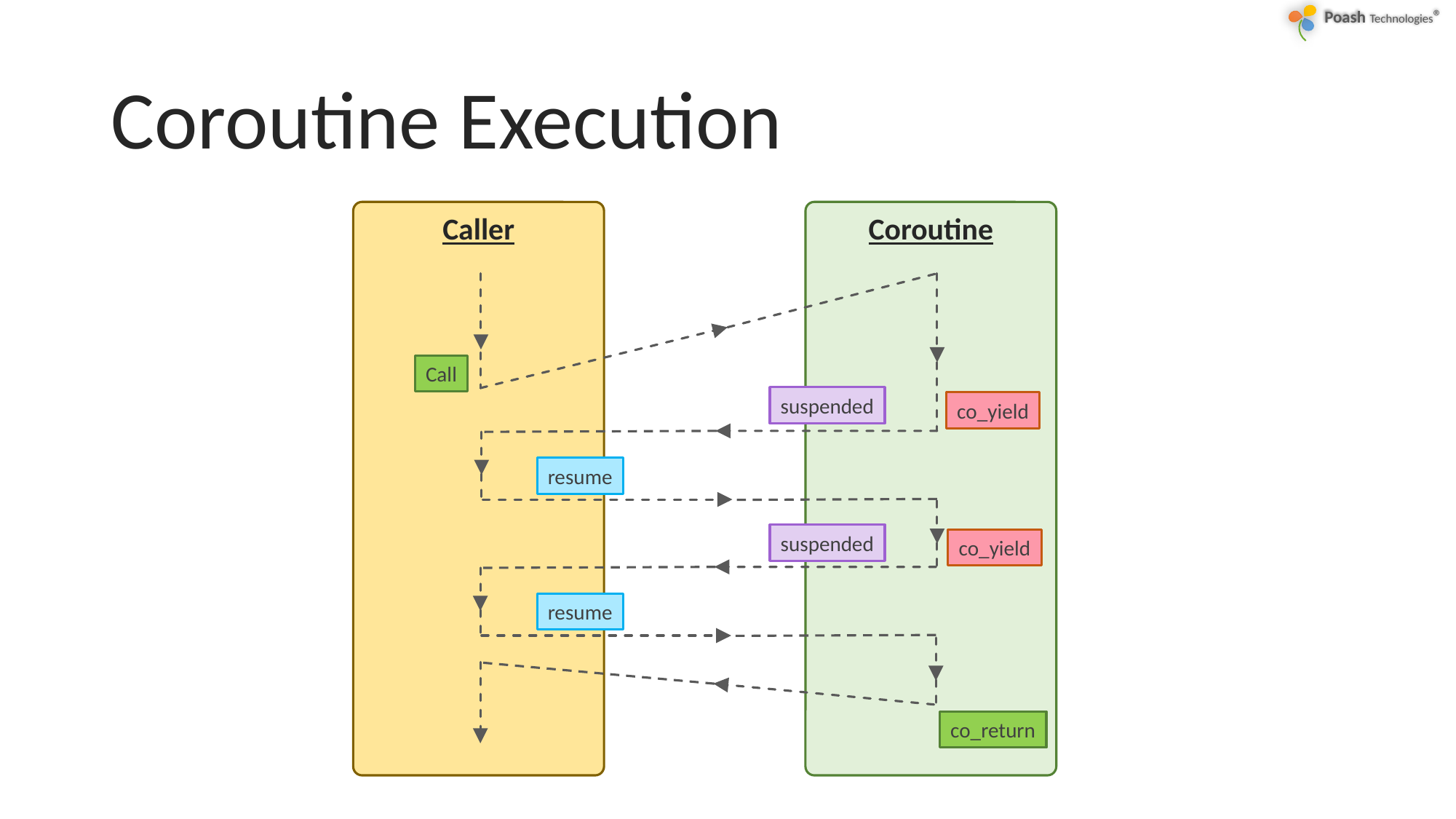

# Coroutine Execution
Caller
Coroutine
Call
suspended
co_yield
resume
suspended
co_yield
resume
co_return